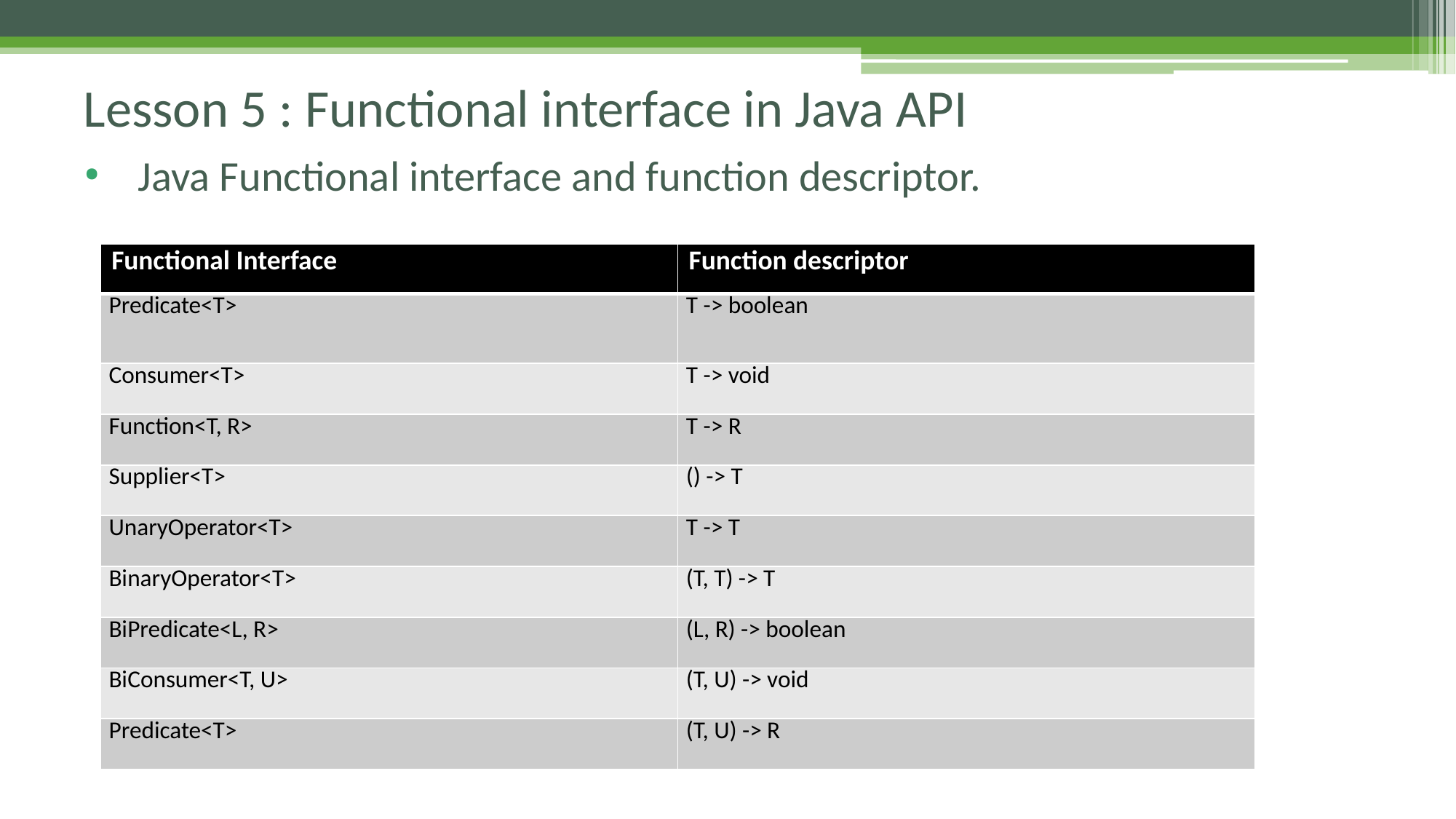

# Lesson 5 : Functional interface in Java API
Java Functional interface and function descriptor.

| Functional Interface | Function descriptor |
| --- | --- |
| Predicate<T> | T -> boolean |
| Consumer<T> | T -> void |
| Function<T, R> | T -> R |
| Supplier<T> | () -> T |
| UnaryOperator<T> | T -> T |
| BinaryOperator<T> | (T, T) -> T |
| BiPredicate<L, R> | (L, R) -> boolean |
| BiConsumer<T, U> | (T, U) -> void |
| Predicate<T> | (T, U) -> R |